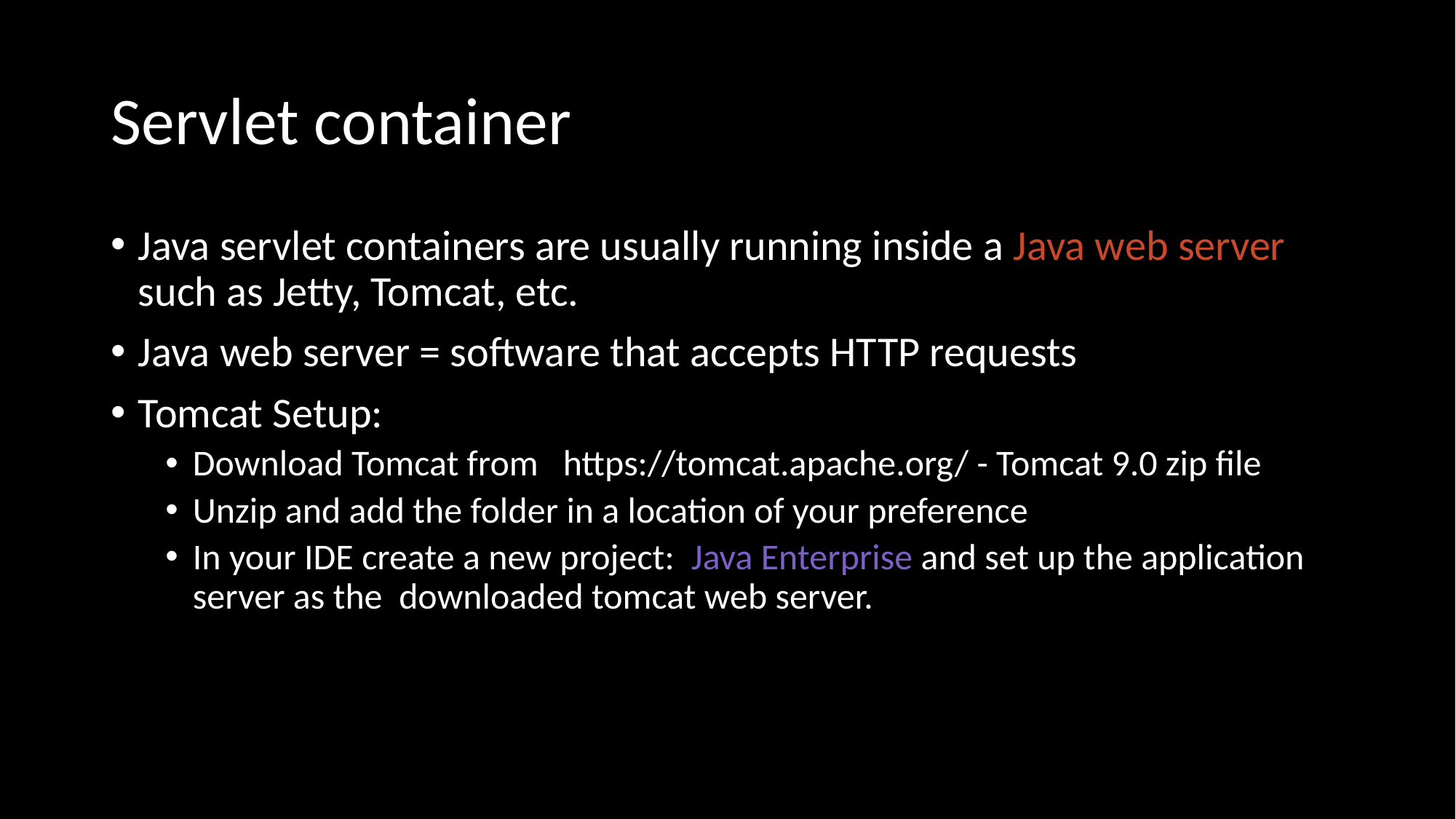

# Servlet container
Java servlet containers are usually running inside a Java web server such as Jetty, Tomcat, etc.
Java web server = software that accepts HTTP requests
Tomcat Setup:
Download Tomcat from  ​ https://tomcat.apache.org/​ - Tomcat 9.0 zip file
Unzip and add the folder in a location of your preference
In your IDE create a new project: ​ Java Enterprise and set up the application server as the  downloaded tomcat web server.